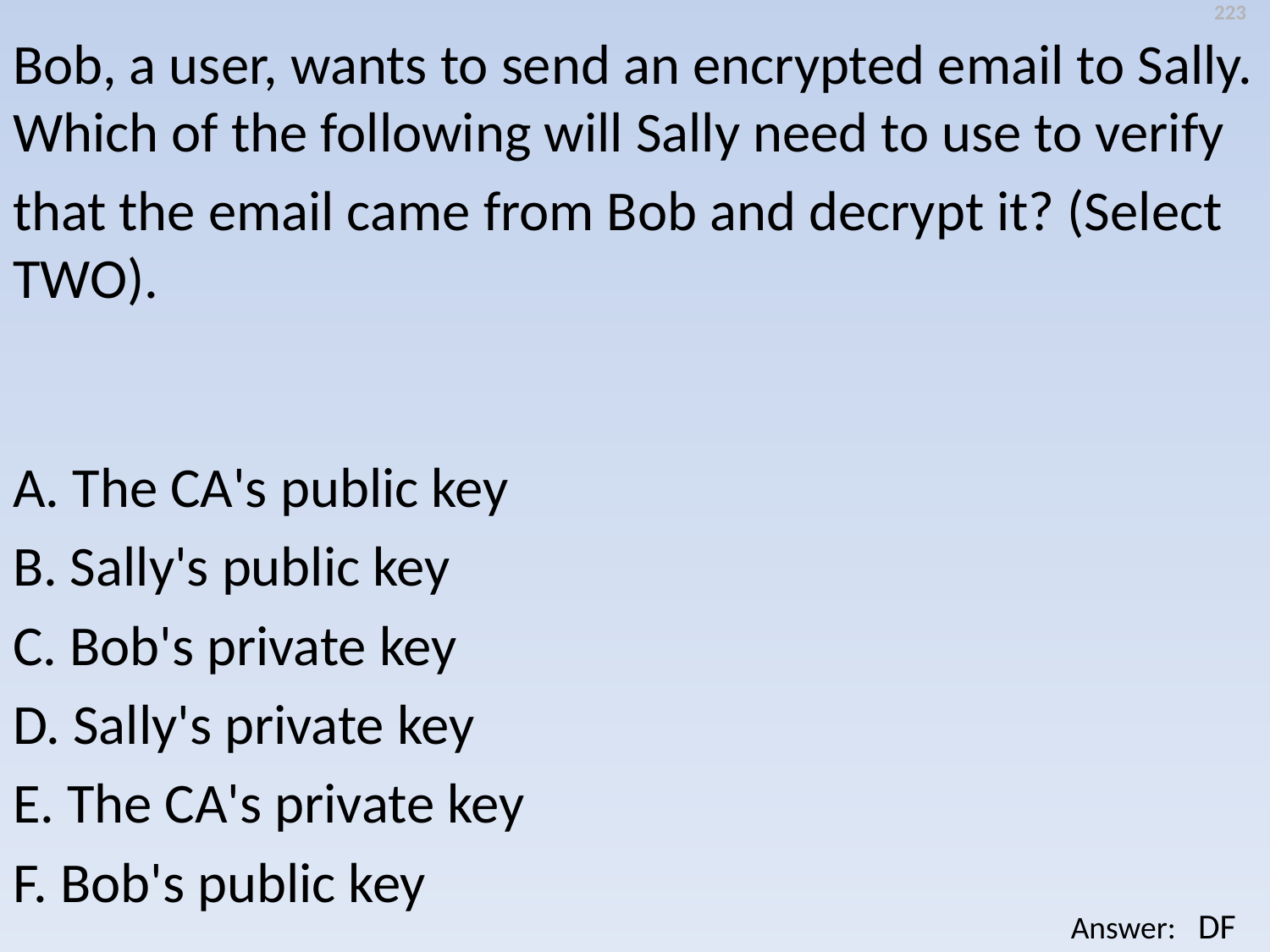

223
Bob, a user, wants to send an encrypted email to Sally. Which of the following will Sally need to use to verify
that the email came from Bob and decrypt it? (Select TWO).
A. The CA's public key
B. Sally's public key
C. Bob's private key
D. Sally's private key
E. The CA's private key
F. Bob's public key
DF